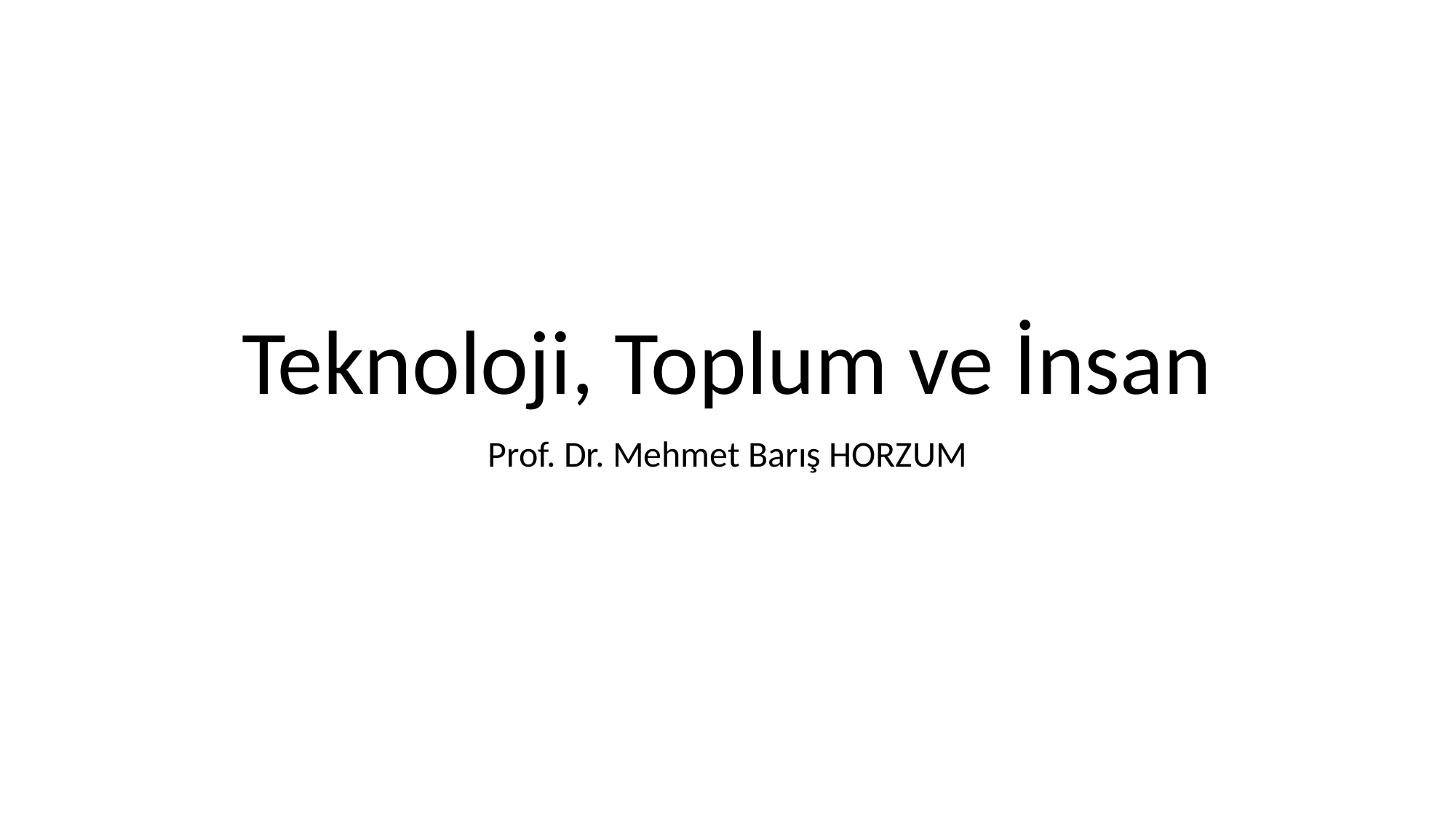

# Teknoloji, Toplum ve İnsan
Prof. Dr. Mehmet Barış HORZUM